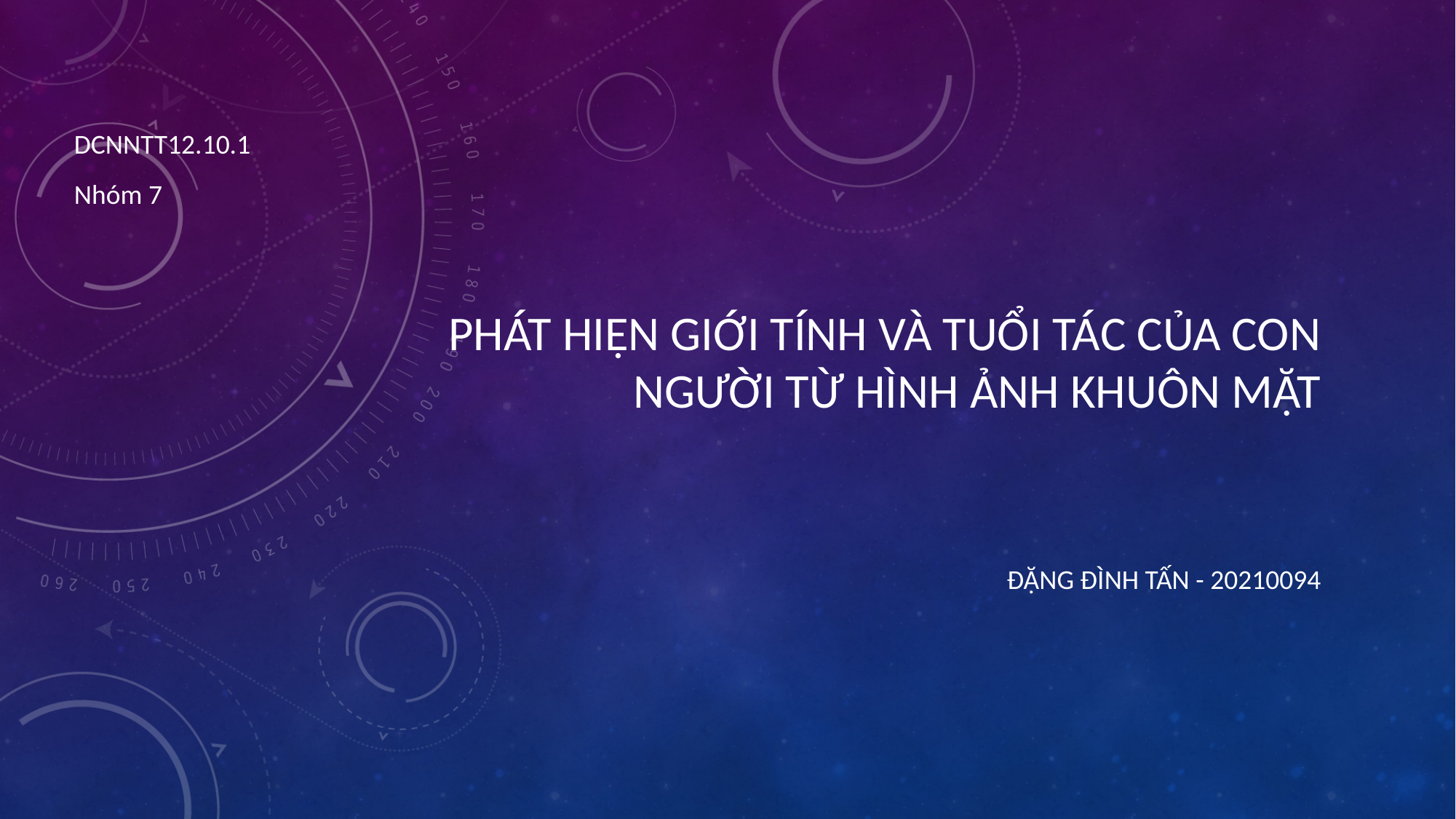

DCNNTT12.10.1
Nhóm 7
# Phát hiện giới tính và tuổi tác của con người từ hình ảnh khuôn mặt
    								Đặng đình tấn - 20210094